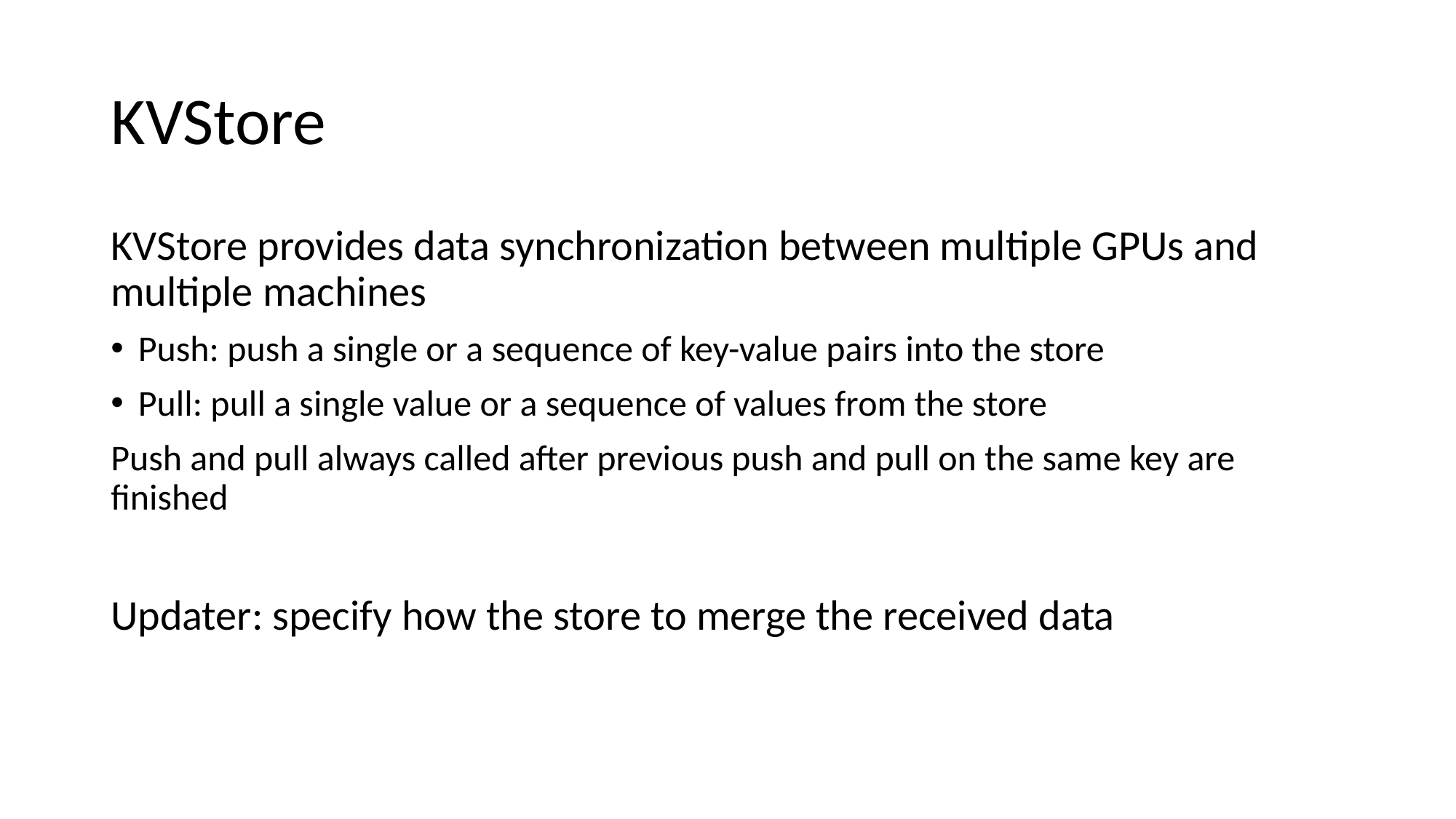

# KVStore
KVStore provides data synchronization between multiple GPUs and multiple machines
Push: push a single or a sequence of key-value pairs into the store
Pull: pull a single value or a sequence of values from the store
Push and pull always called after previous push and pull on the same key are finished

Updater: specify how the store to merge the received data